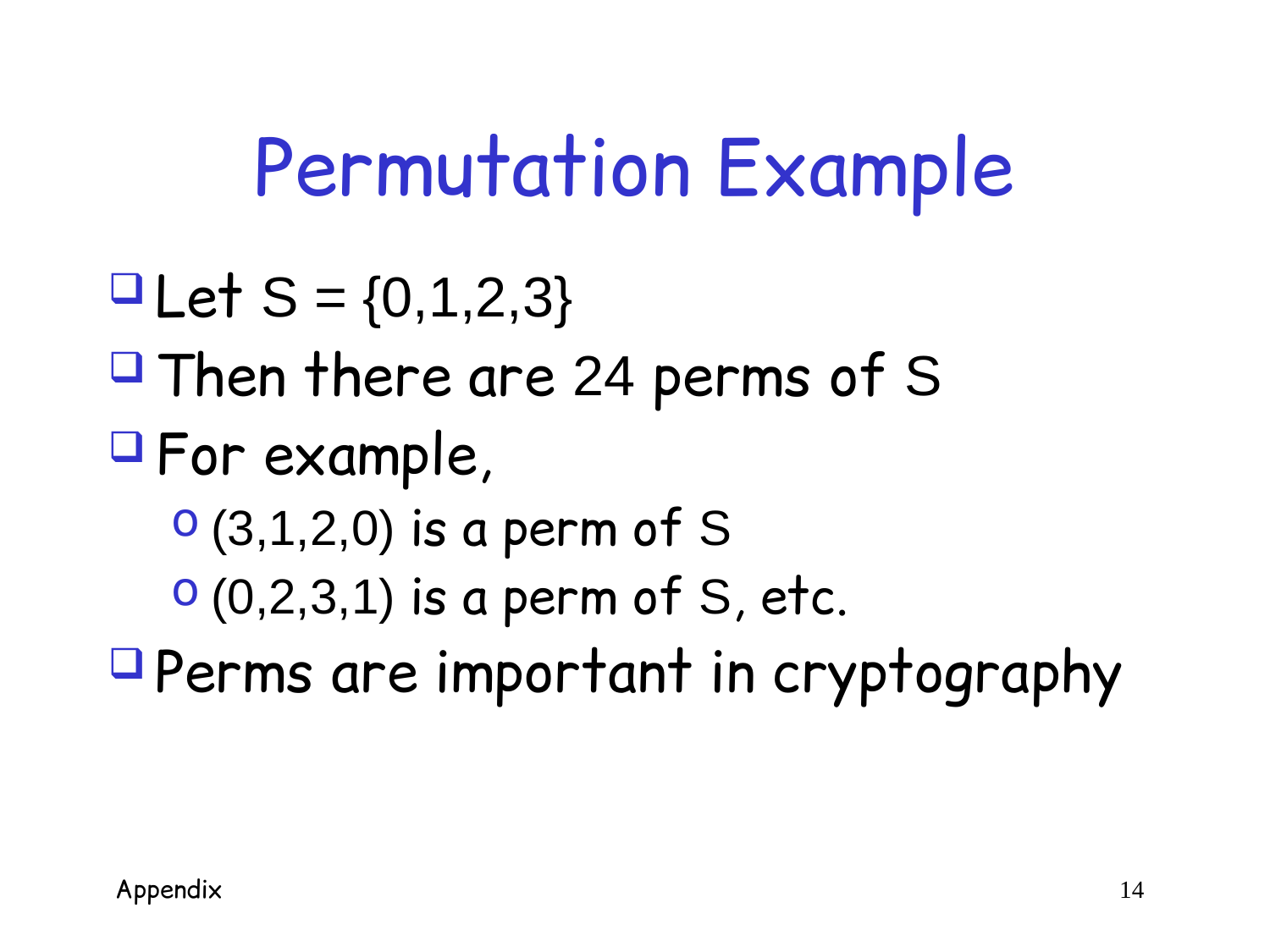

# Permutation Example
Let S = {0,1,2,3}
Then there are 24 perms of S
For example,
(3,1,2,0) is a perm of S
(0,2,3,1) is a perm of S, etc.
Perms are important in cryptography
 Appendix                                                                                                                         14